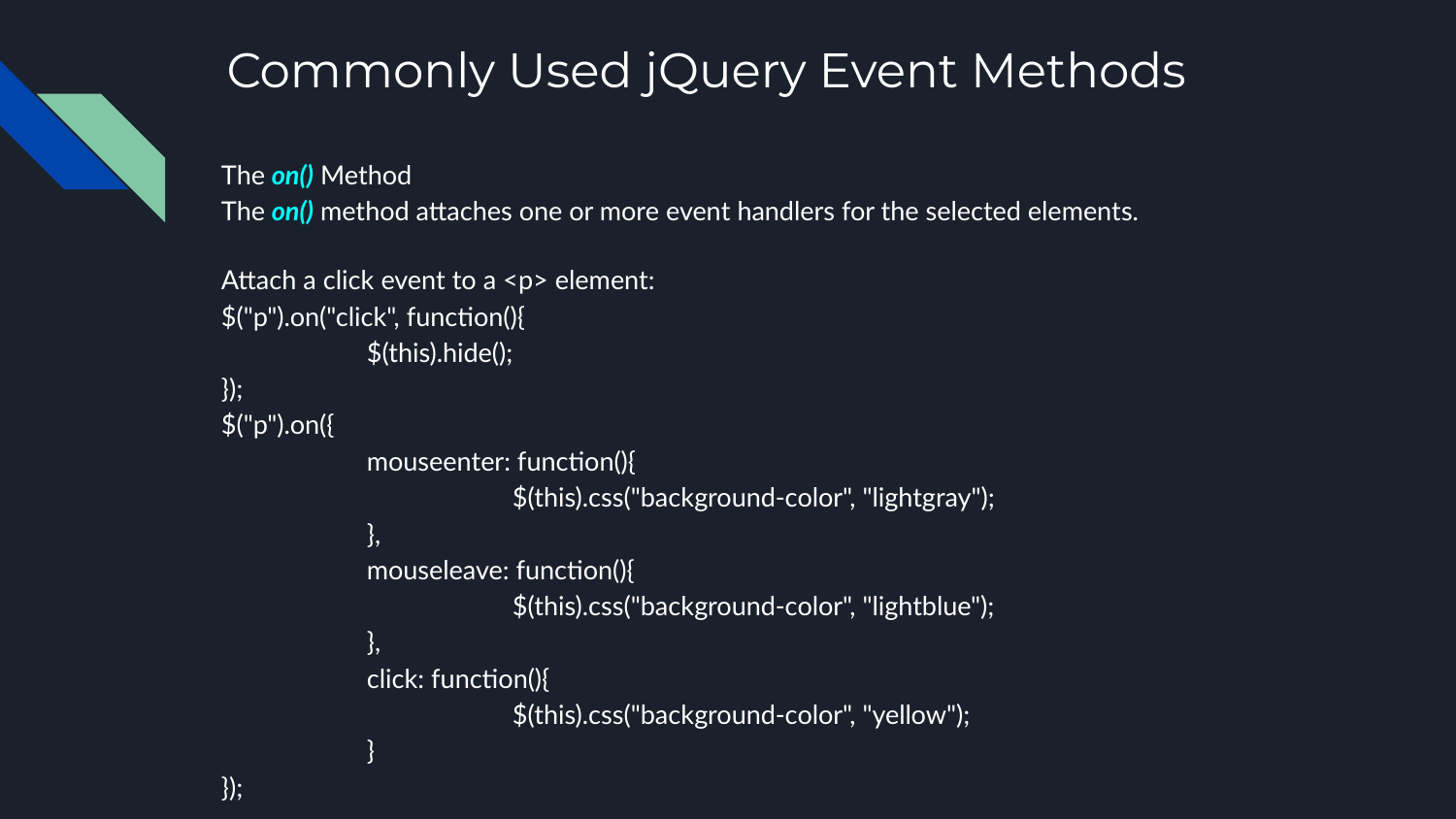

# Commonly Used jQuery Event Methods
The on() Method
The on() method attaches one or more event handlers for the selected elements.
Attach a click event to a <p> element:
$("p").on("click", function(){
	$(this).hide();
});
$("p").on({
	mouseenter: function(){
    		$(this).css("background-color", "lightgray");
	},
	mouseleave: function(){
    		$(this).css("background-color", "lightblue");
	},
	click: function(){
    		$(this).css("background-color", "yellow");
	}
});